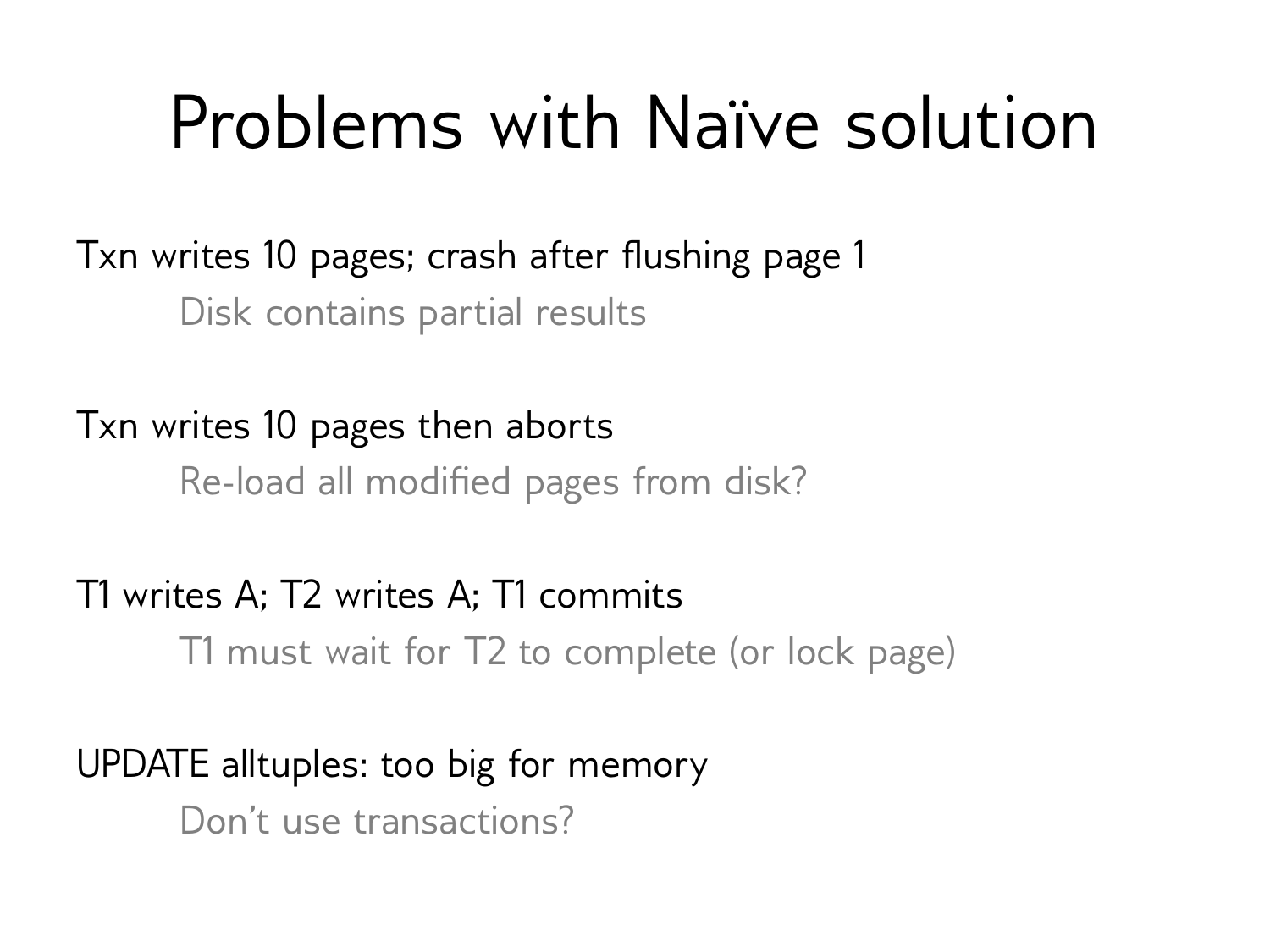

# Problems with Naïve solution
Txn writes 10 pages; crash after flushing page 1
	Disk contains partial results

Txn writes 10 pages then aborts
	Re-load all modified pages from disk?

T1 writes A; T2 writes A; T1 commits
	T1 must wait for T2 to complete (or lock page)

UPDATE alltuples: too big for memory
	Don’t use transactions?